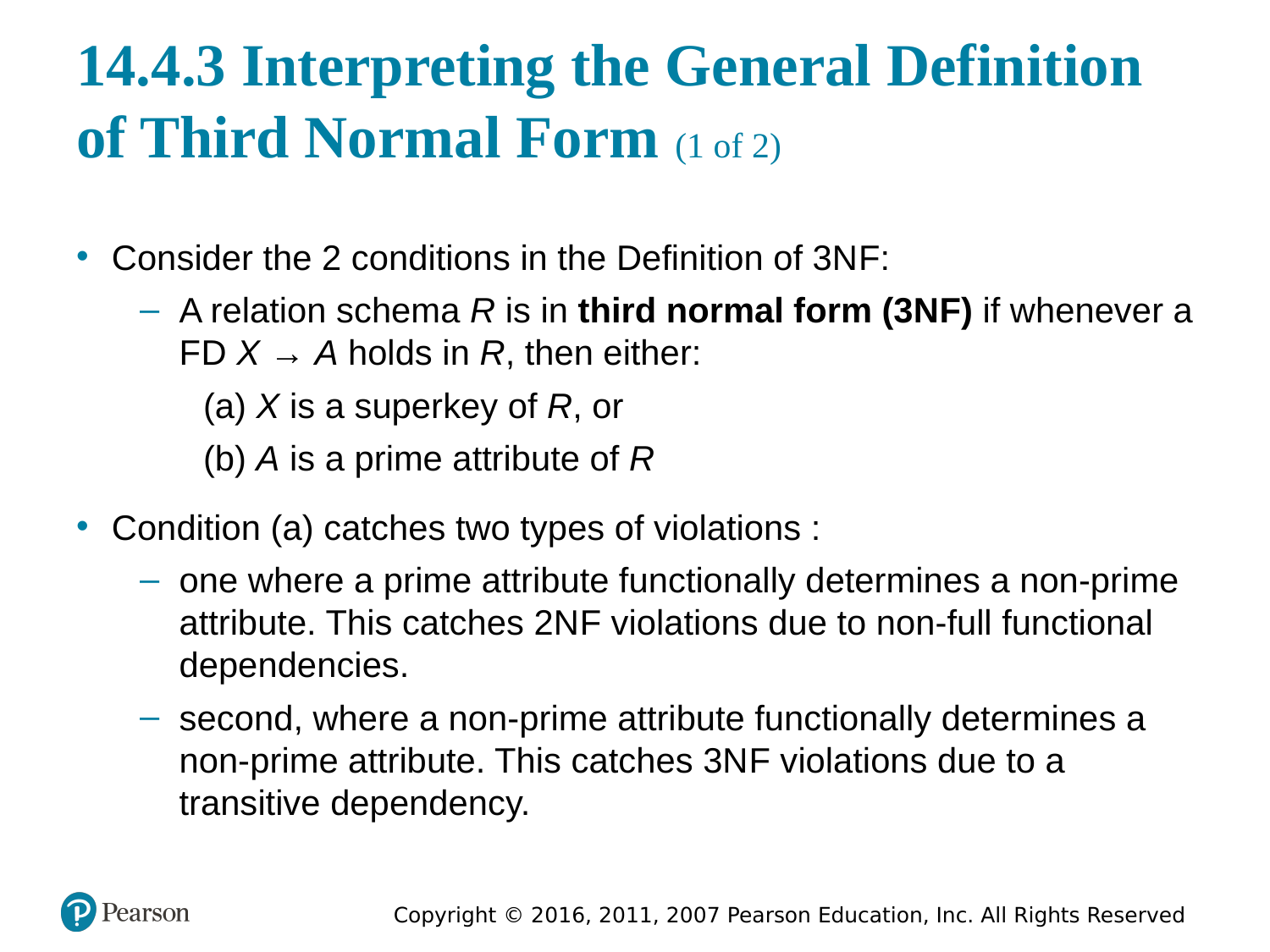

# 14.4.3 Interpreting the General Definition of Third Normal Form (1 of 2)
Consider the 2 conditions in the Definition of 3N F:
A relation schema R is in third normal form (3N F) if whenever a F D X → A holds in R, then either:
(a) X is a superkey of R, or
(b) A is a prime attribute of R
Condition (a) catches two types of violations :
one where a prime attribute functionally determines a non-prime attribute. This catches 2N F violations due to non-full functional dependencies.
second, where a non-prime attribute functionally determines a non-prime attribute. This catches 3N F violations due to a transitive dependency.